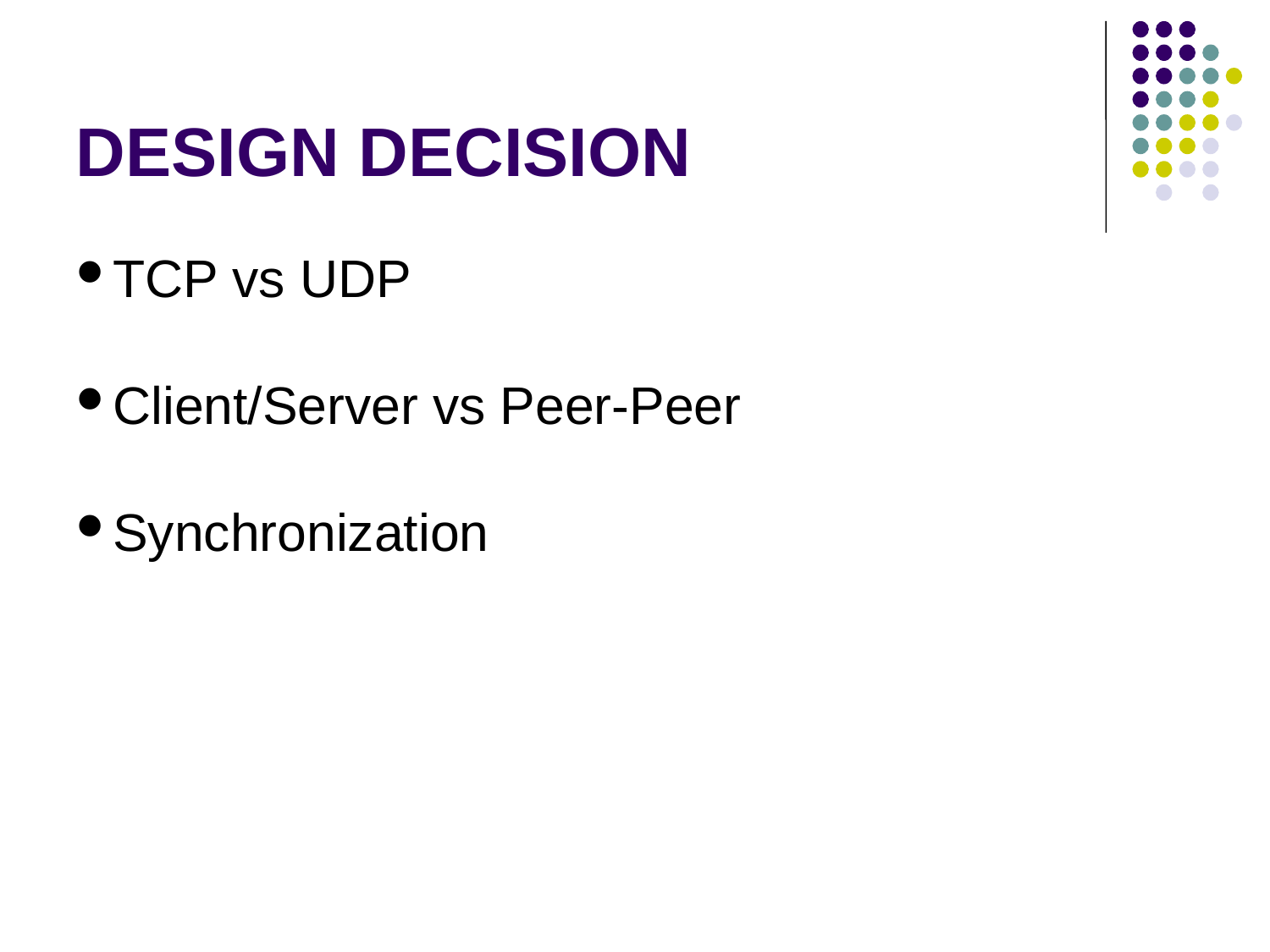

DESIGN DECISION
TCP vs UDP

Client/Server vs Peer-Peer

Synchronization